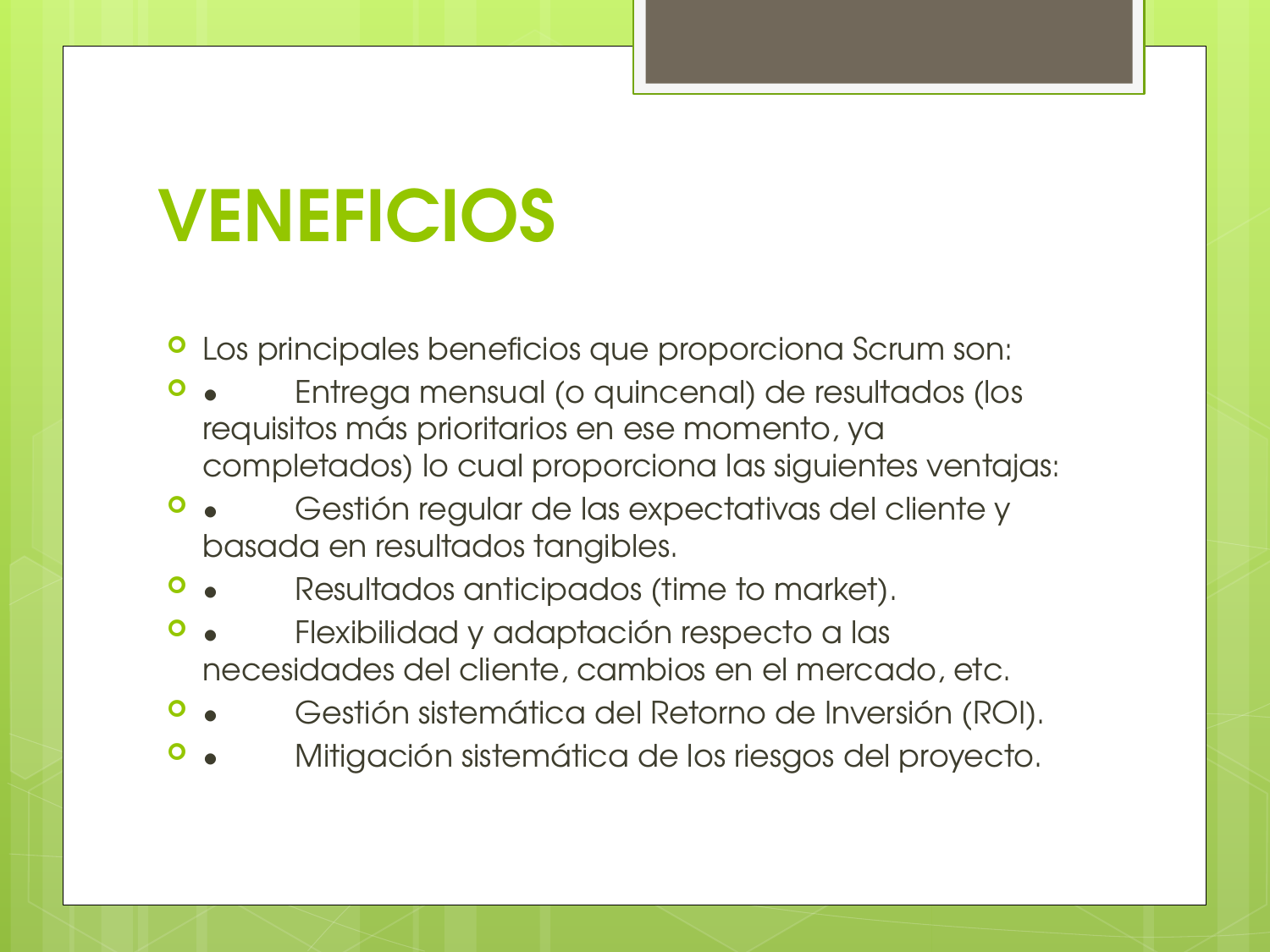

# VENEFICIOS
Los principales beneficios que proporciona Scrum son:
•	Entrega mensual (o quincenal) de resultados (los requisitos más prioritarios en ese momento, ya completados) lo cual proporciona las siguientes ventajas:
•	Gestión regular de las expectativas del cliente y basada en resultados tangibles.
•	Resultados anticipados (time to market).
•	Flexibilidad y adaptación respecto a las necesidades del cliente, cambios en el mercado, etc.
•	Gestión sistemática del Retorno de Inversión (ROI).
•	Mitigación sistemática de los riesgos del proyecto.